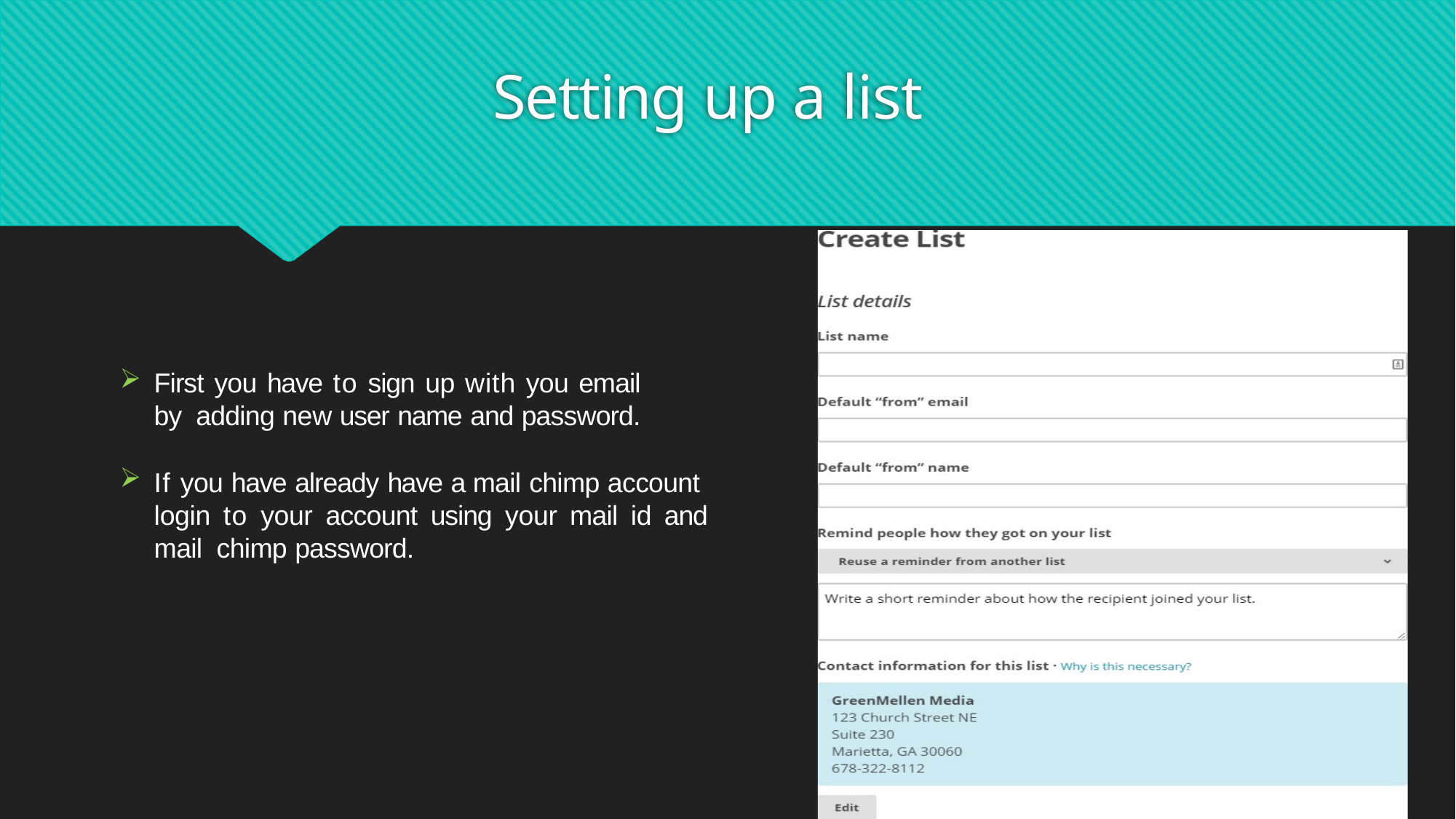

# Setting up a list

First you have to sign up with you email by  adding new user name and password.

If you have already have a mail chimp account  login to your account using your mail id and mail  chimp password.